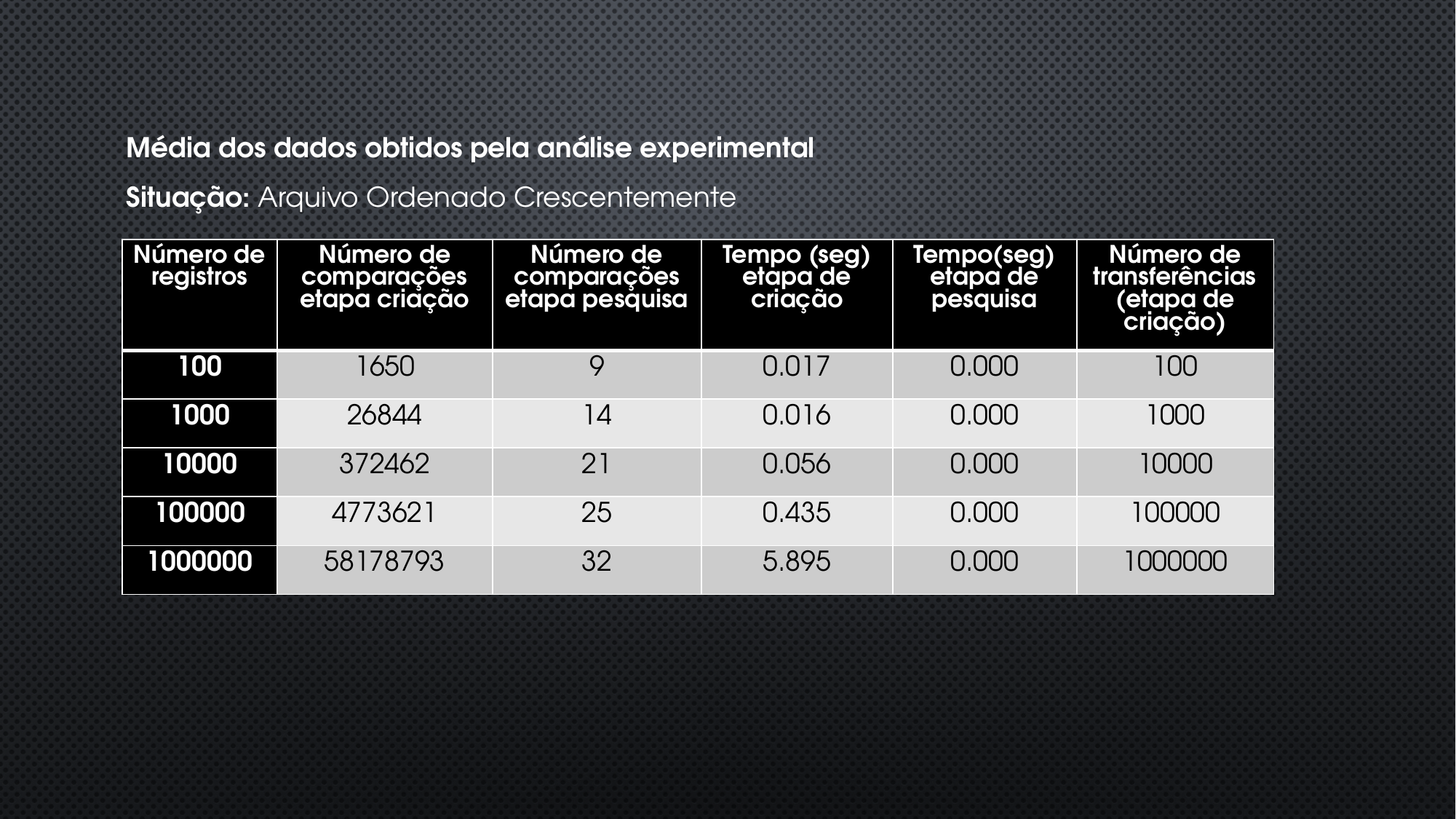

Média dos dados obtidos pela análise experimental
Situação: Arquivo Ordenado Crescentemente
| Número de registros | Número de comparações etapa criação | Número de comparações etapa pesquisa | Tempo (seg) etapa de criação | Tempo(seg) etapa de pesquisa | Número de transferências (etapa de criação) |
| --- | --- | --- | --- | --- | --- |
| 100 | 1650 | 9 | 0.017 | 0.000 | 100 |
| 1000 | 26844 | 14 | 0.016 | 0.000 | 1000 |
| 10000 | 372462 | 21 | 0.056 | 0.000 | 10000 |
| 100000 | 4773621 | 25 | 0.435 | 0.000 | 100000 |
| 1000000 | 58178793 | 32 | 5.895 | 0.000 | 1000000 |